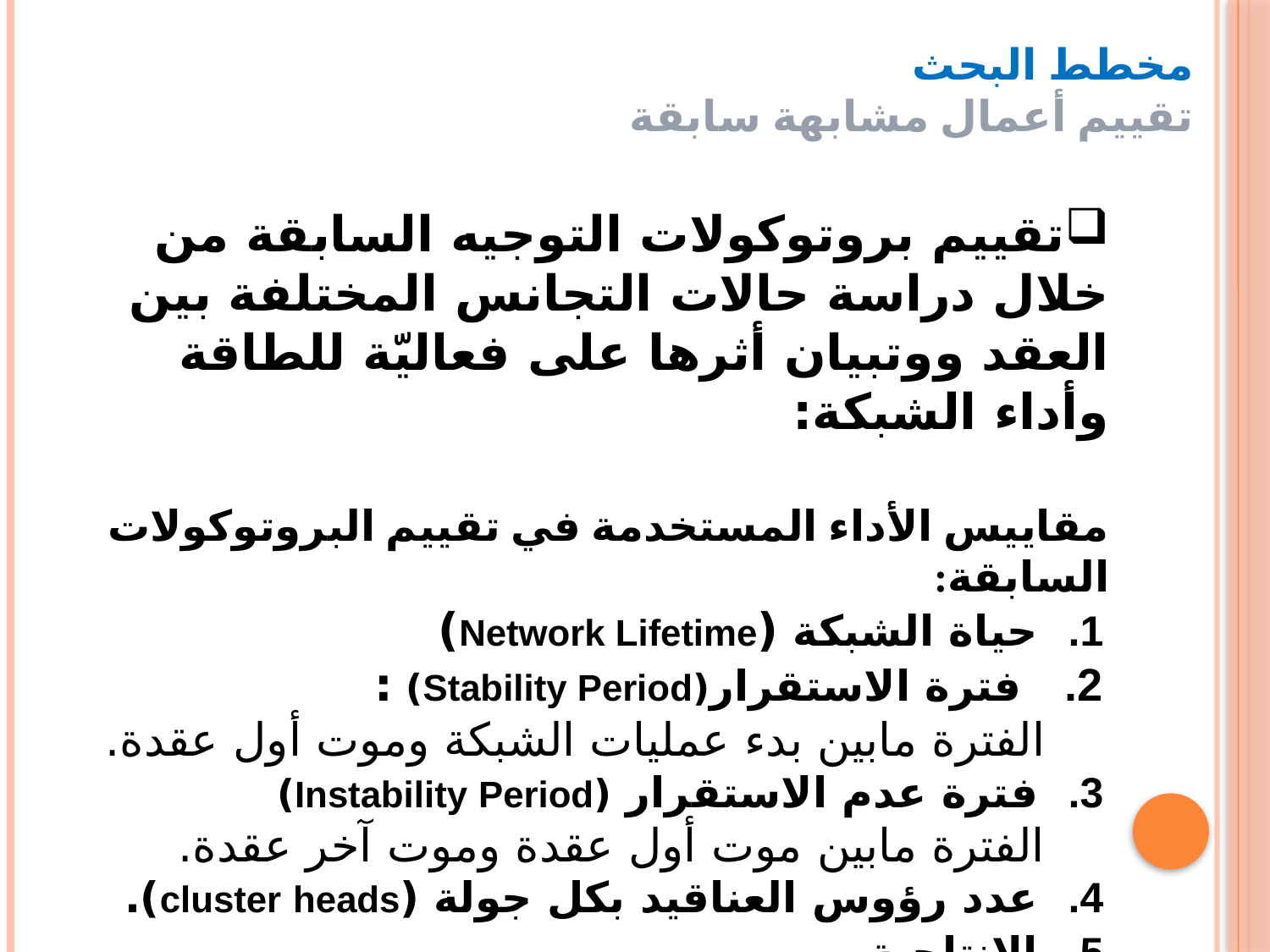

# مخطط البحث تقييم أعمال مشابهة سابقة
تقييم بروتوكولات التوجيه السابقة من خلال دراسة حالات التجانس المختلفة بين العقد ووتبيان أثرها على فعاليّة للطاقة وأداء الشبكة:

مقاييس الأداء المستخدمة في تقييم البروتوكولات السابقة:
حياة الشبكة (Network Lifetime)
 فترة الاستقرار(Stability Period) :
الفترة مابين بدء عمليات الشبكة وموت أول عقدة.
فترة عدم الاستقرار (Instability Period)
الفترة مابين موت أول عقدة وموت آخر عقدة.
عدد رؤوس العناقيد بكل جولة (cluster heads).
الإنتاجية.